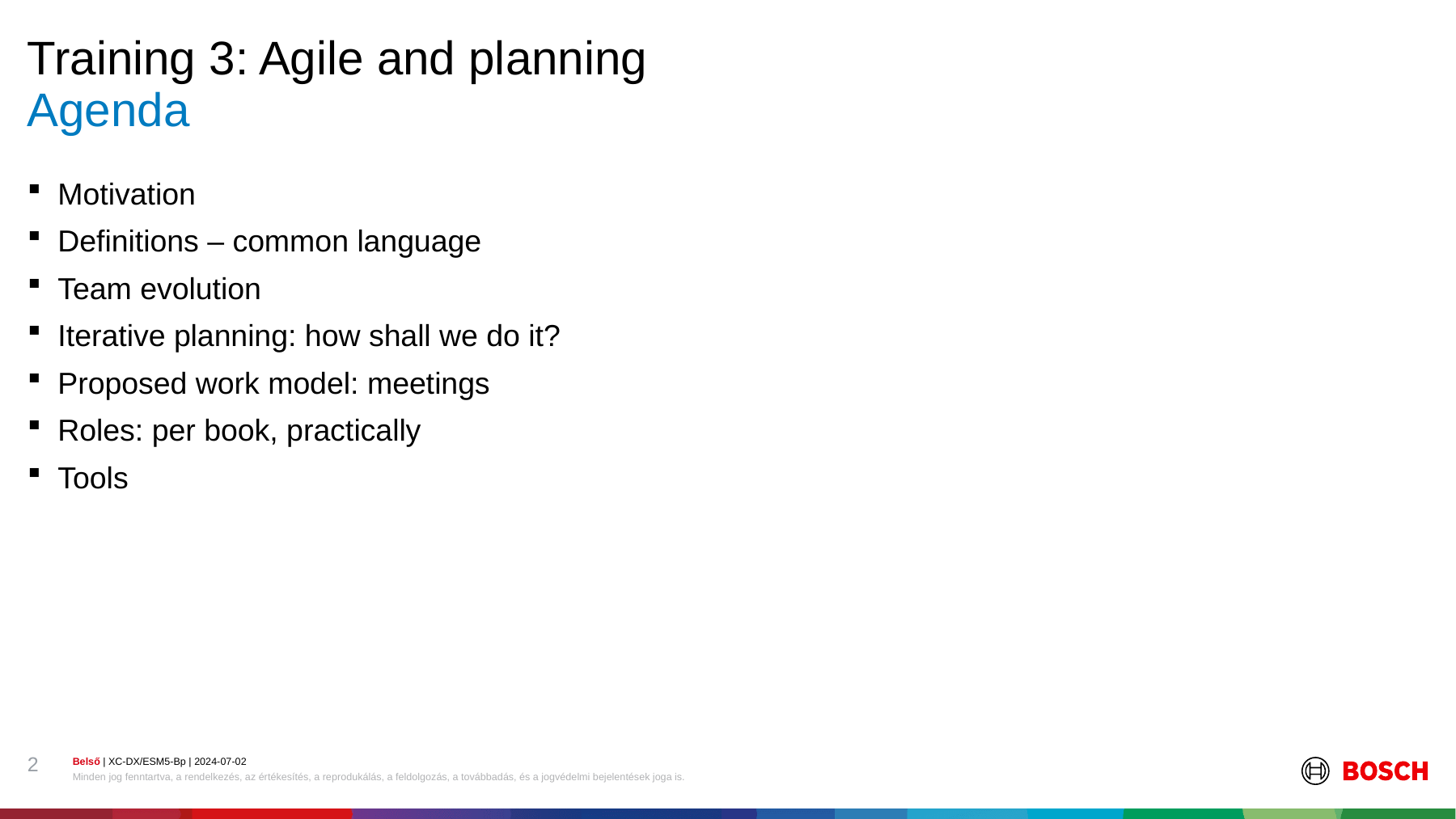

Training 3: Agile and planning
# Agenda
Motivation
Definitions – common language
Team evolution
Iterative planning: how shall we do it?
Proposed work model: meetings
Roles: per book, practically
Tools

2